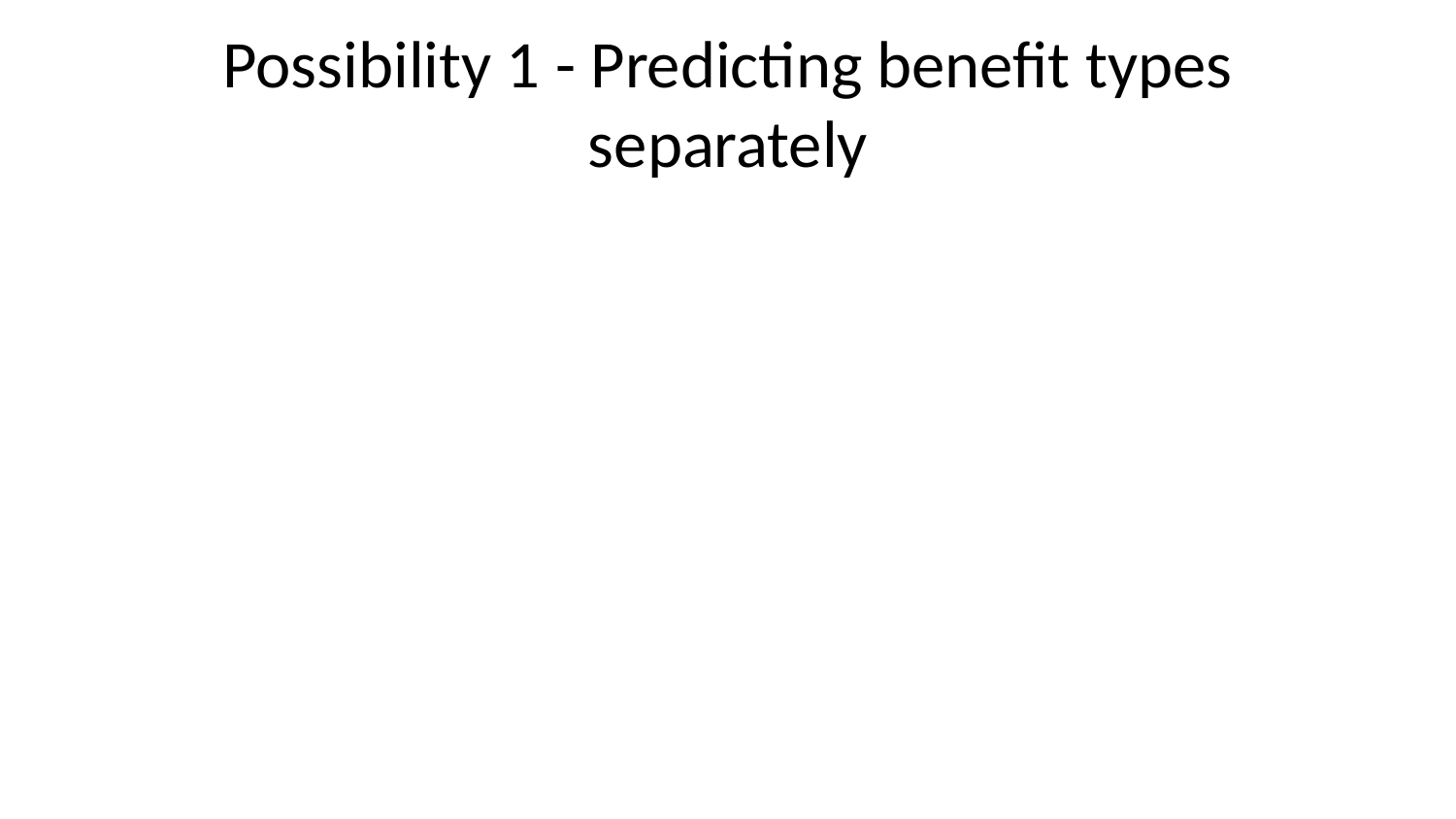

# Possibility 1 - Predicting benefit types separately